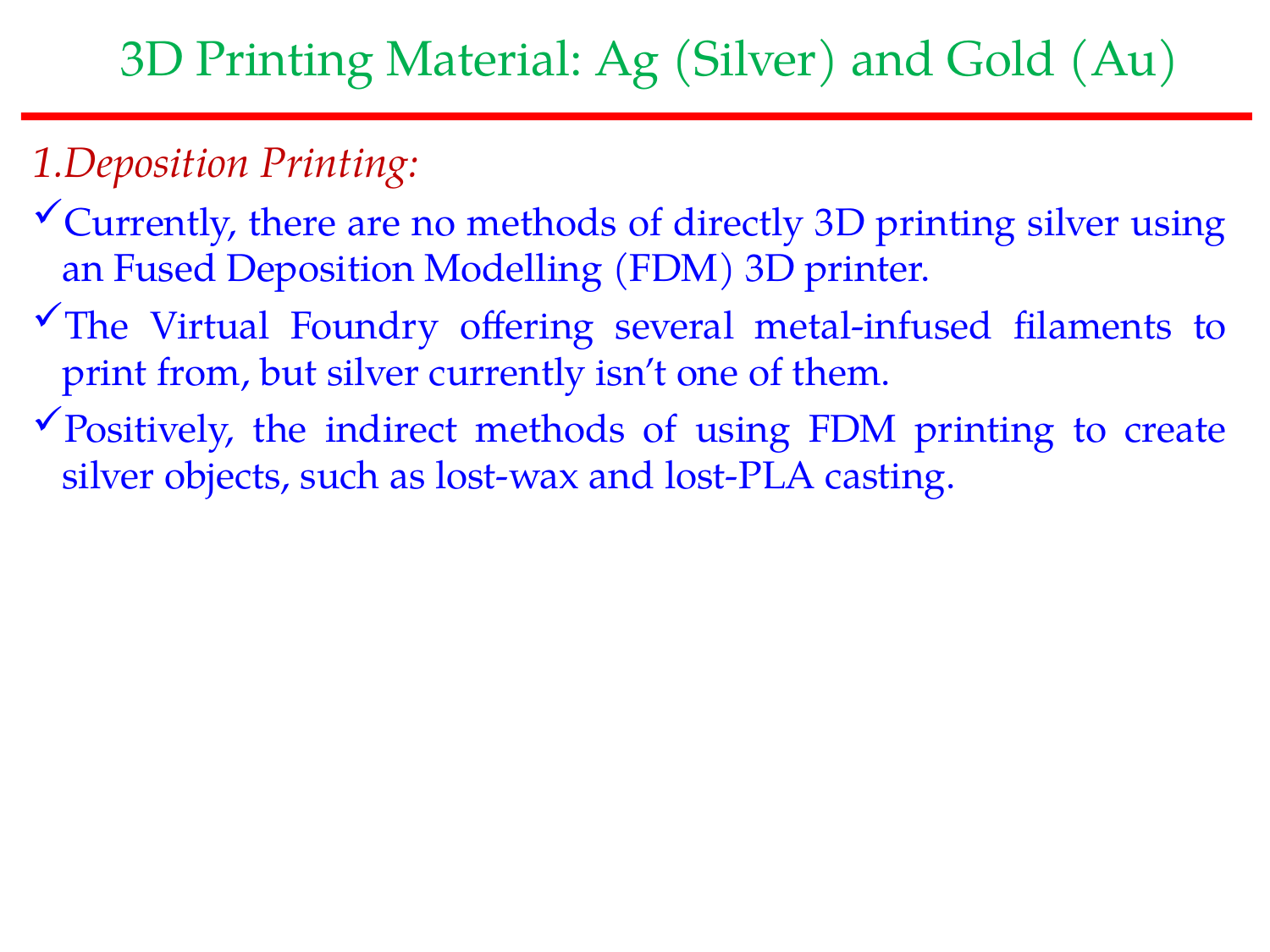

3D Printing Material: Ag (Silver) and Gold (Au)

1.Deposition Printing:
Currently, there are no methods of directly 3D printing silver using an Fused Deposition Modelling (FDM) 3D printer.
The Virtual Foundry offering several metal-infused filaments to print from, but silver currently isn’t one of them.
Positively, the indirect methods of using FDM printing to create silver objects, such as lost-wax and lost-PLA casting.